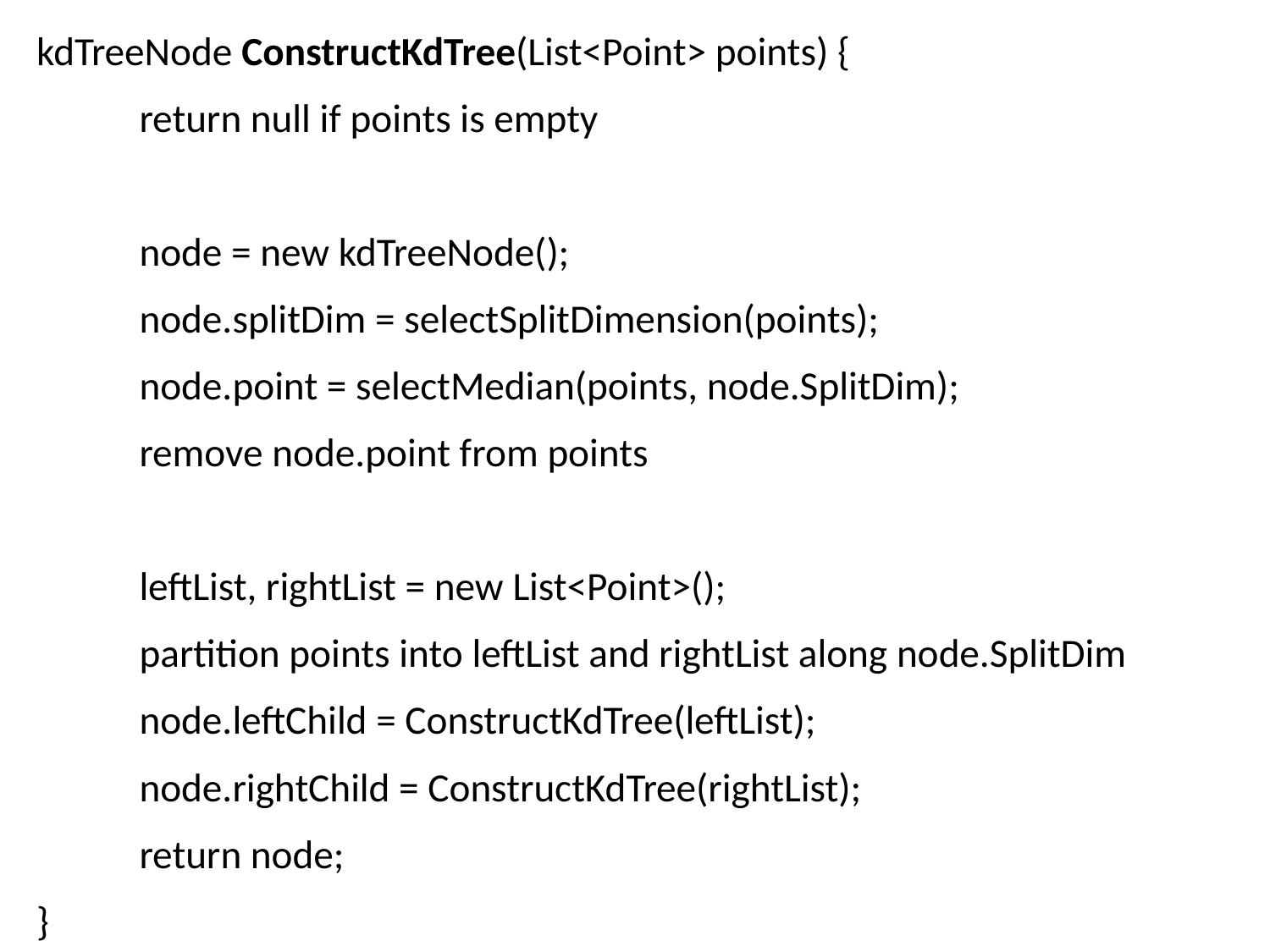

kdTreeNode ConstructKdTree(List<Point> points) {
	return null if points is empty

	node = new kdTreeNode();
	node.splitDim = selectSplitDimension(points);
	node.point = selectMedian(points, node.SplitDim);
	remove node.point from points

	leftList, rightList = new List<Point>();
	partition points into leftList and rightList along node.SplitDim
	node.leftChild = ConstructKdTree(leftList);
	node.rightChild = ConstructKdTree(rightList);
	return node;
}